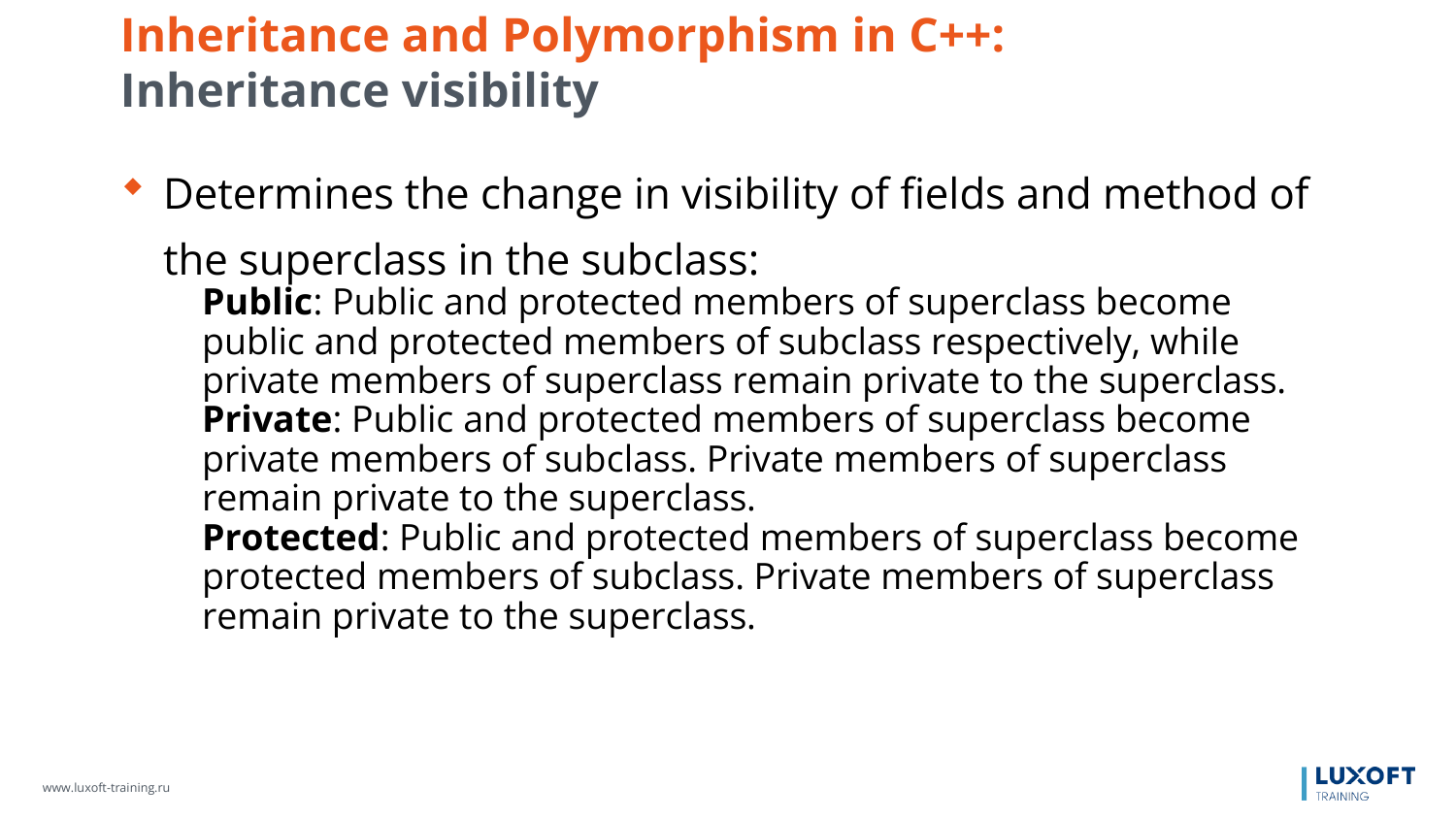

Inheritance and Polymorphism in C++:
Inheritance visibility
Determines the change in visibility of fields and method of the superclass in the subclass:
Public: Public and protected members of superclass become public and protected members of subclass respectively, while private members of superclass remain private to the superclass.
Private: Public and protected members of superclass become private members of subclass. Private members of superclass remain private to the superclass.
Protected: Public and protected members of superclass become protected members of subclass. Private members of superclass remain private to the superclass.